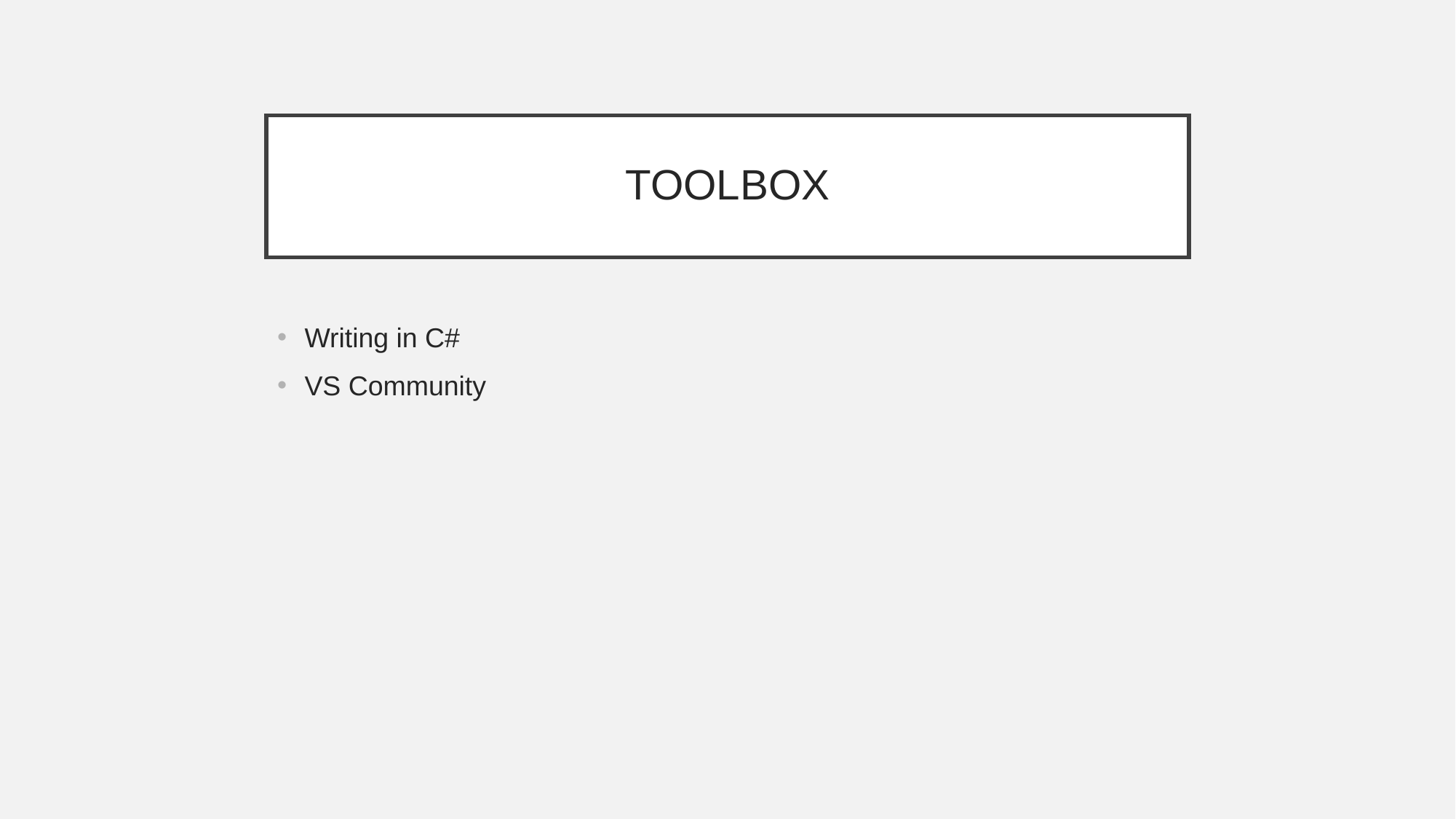

# TOOLBOX
Writing in C#
VS Community